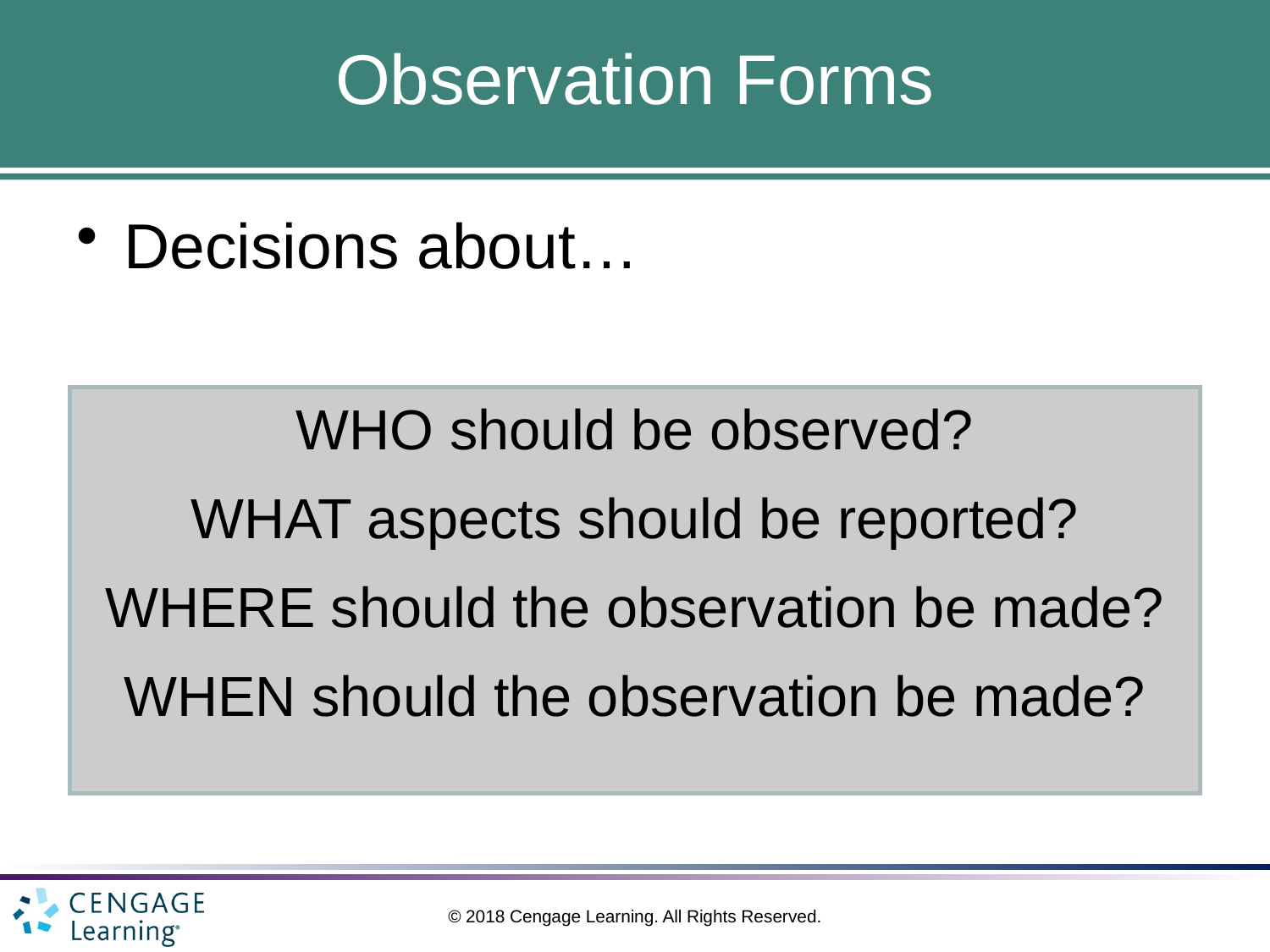

# Observation Forms
Decisions about…
WHO should be observed?
WHAT aspects should be reported?
WHERE should the observation be made?
WHEN should the observation be made?